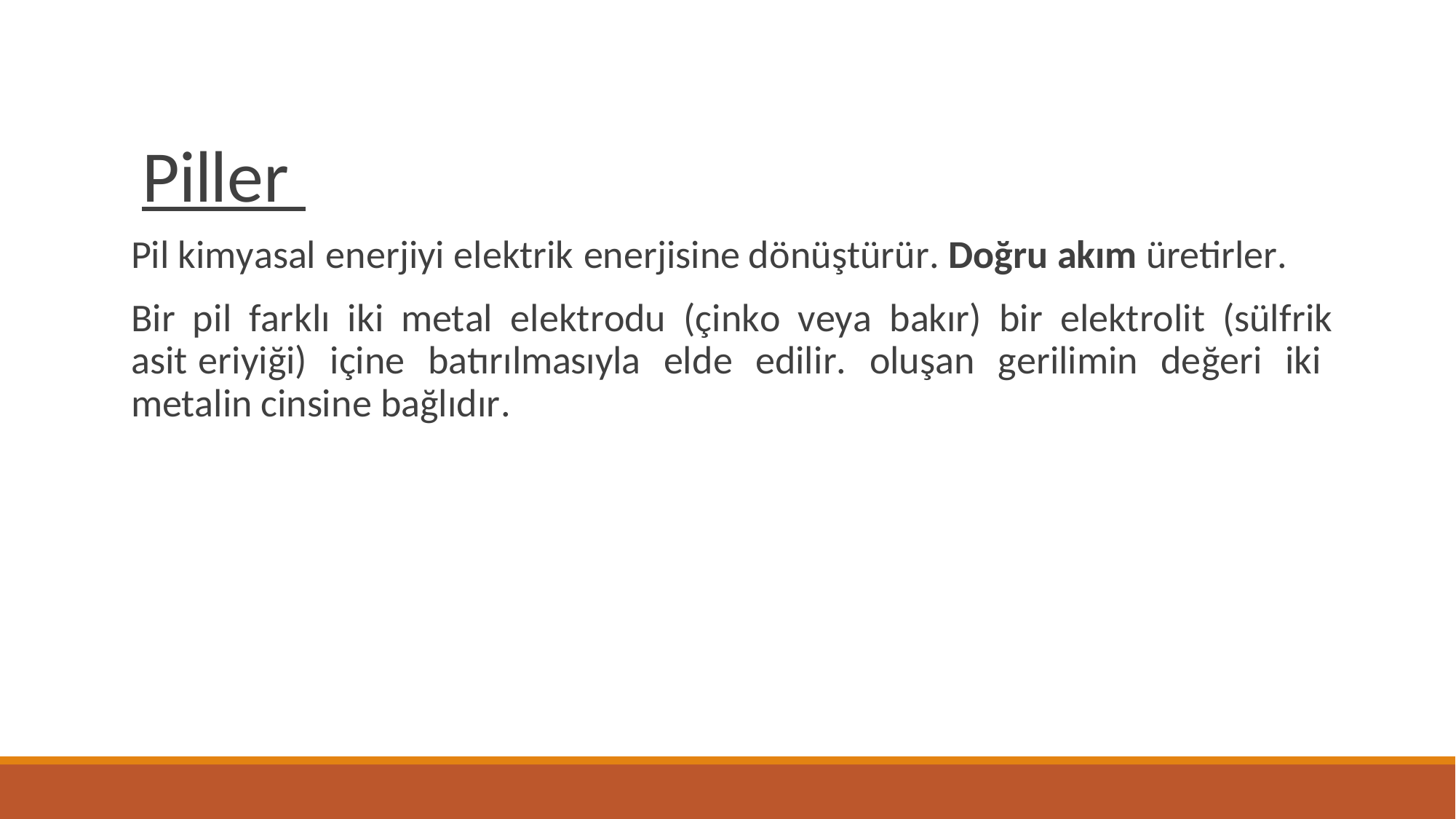

# Piller
Pil kimyasal enerjiyi elektrik enerjisine dönüştürür. Doğru akım üretirler.
Bir pil farklı iki metal elektrodu (çinko veya bakır) bir elektrolit (sülfrik asit eriyiği)  içine  batırılmasıyla  elde  edilir.  oluşan  gerilimin  değeri  iki  metalin cinsine bağlıdır.